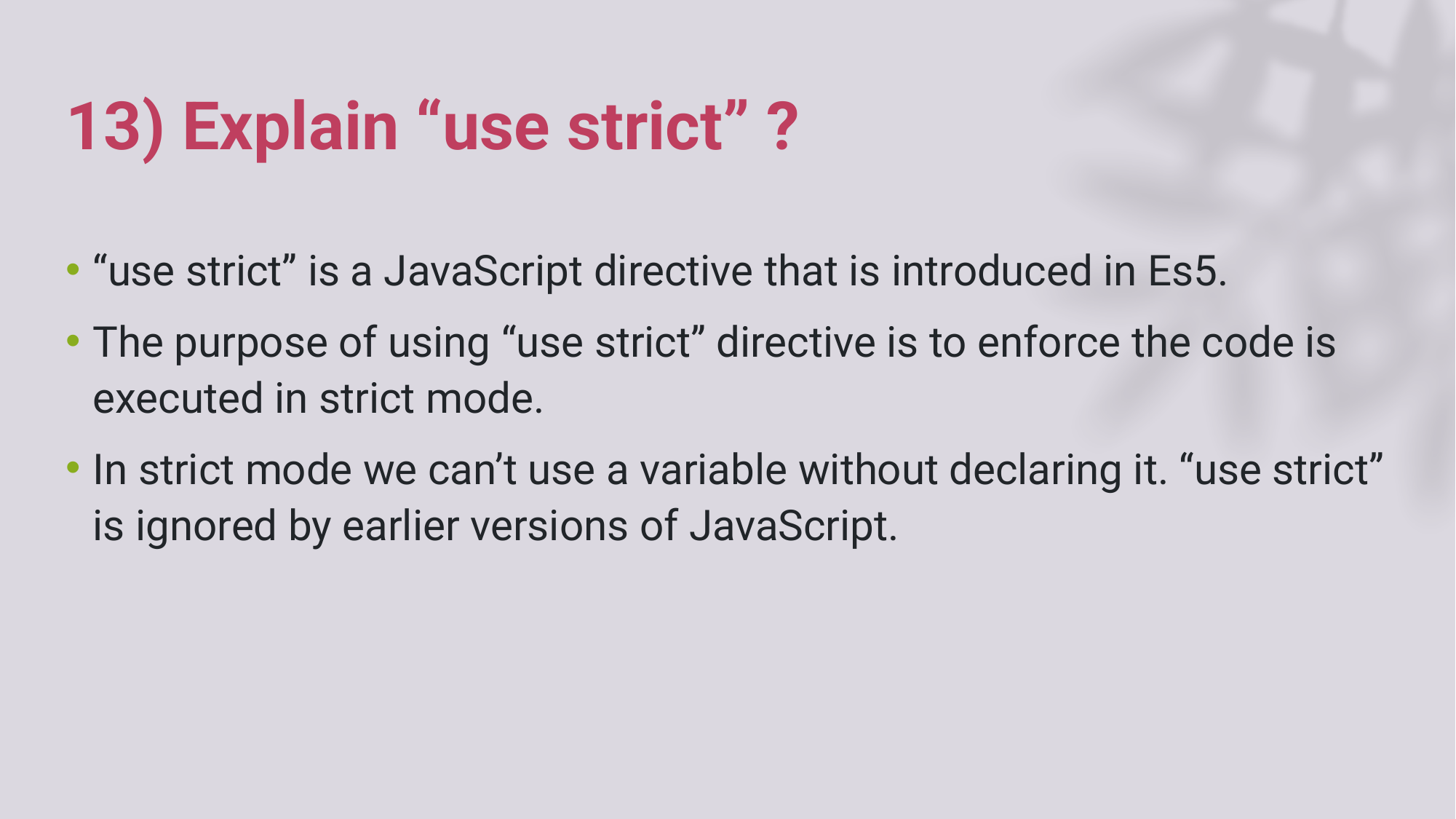

# 13) Explain “use strict” ?
“use strict” is a JavaScript directive that is introduced in Es5.
The purpose of using “use strict” directive is to enforce the code is executed in strict mode.
In strict mode we can’t use a variable without declaring it. “use strict” is ignored by earlier versions of JavaScript.